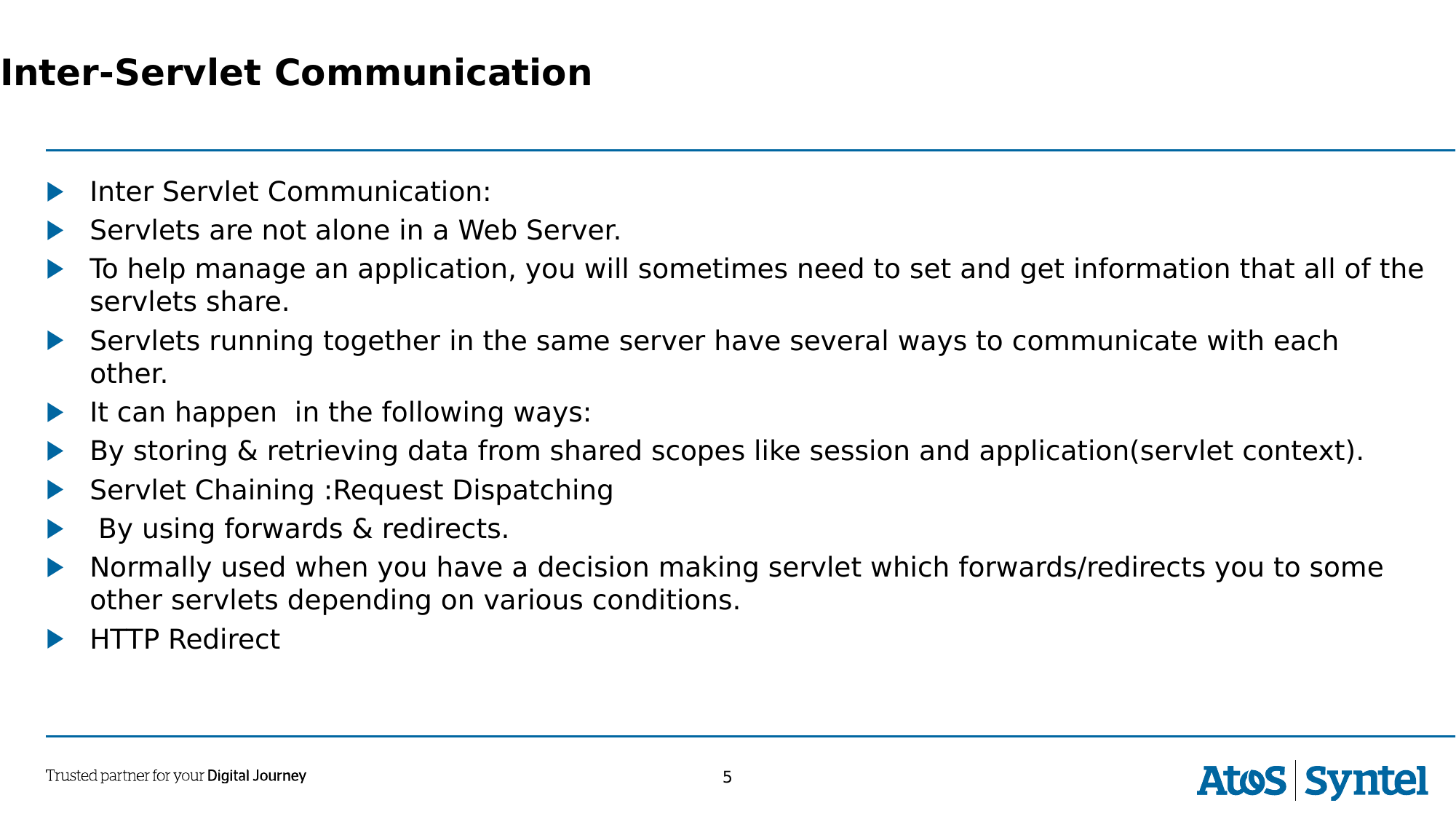

Inter-Servlet Communication
Inter Servlet Communication:
Servlets are not alone in a Web Server.
To help manage an application, you will sometimes need to set and get information that all of the servlets share.
Servlets running together in the same server have several ways to communicate with each other.
It can happen  in the following ways:
By storing & retrieving data from shared scopes like session and application(servlet context).
Servlet Chaining :Request Dispatching
 By using forwards & redirects.
Normally used when you have a decision making servlet which forwards/redirects you to some other servlets depending on various conditions.
HTTP Redirect